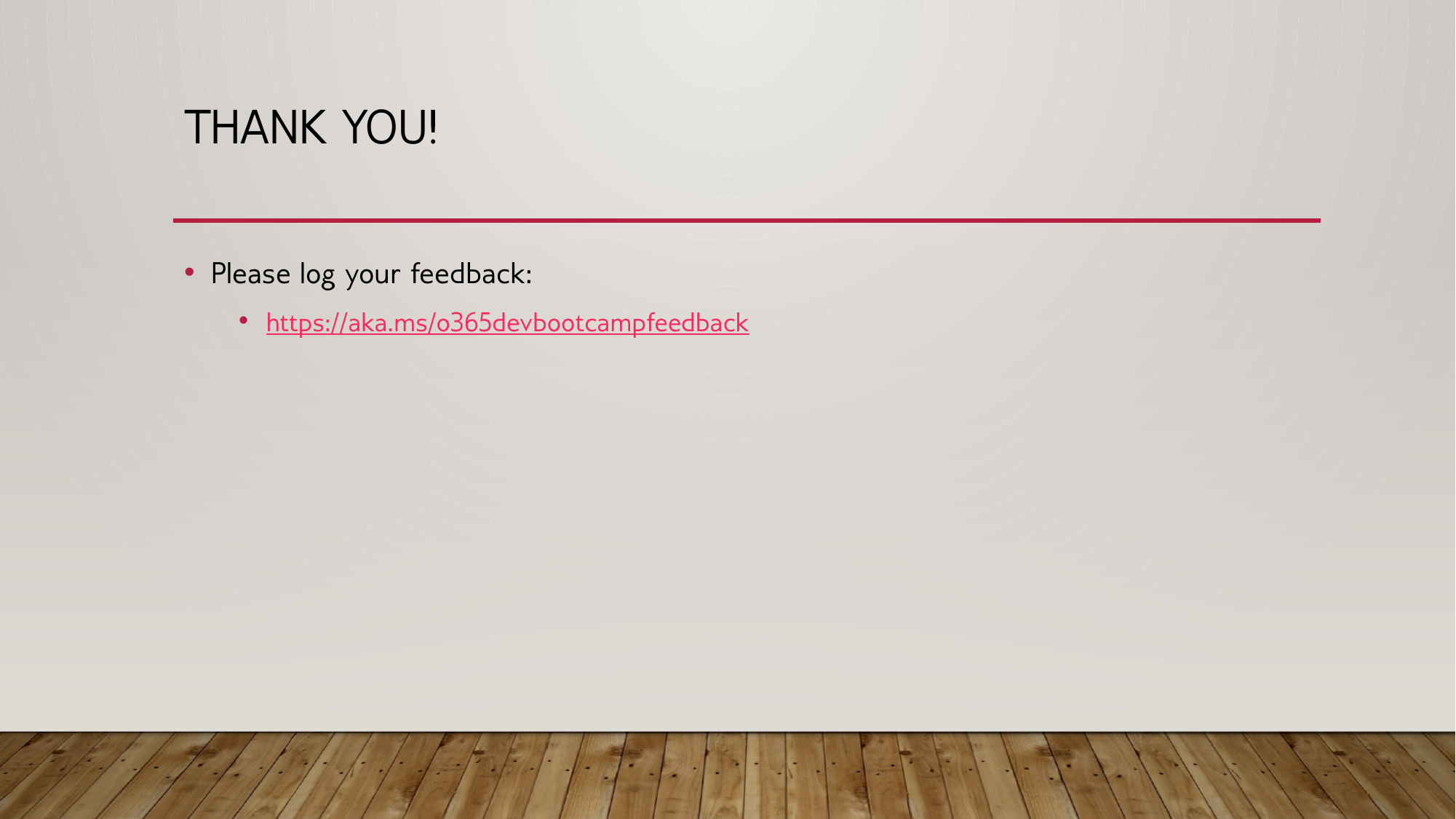

# Thank you!
Please log your feedback:
https://aka.ms/o365devbootcampfeedback